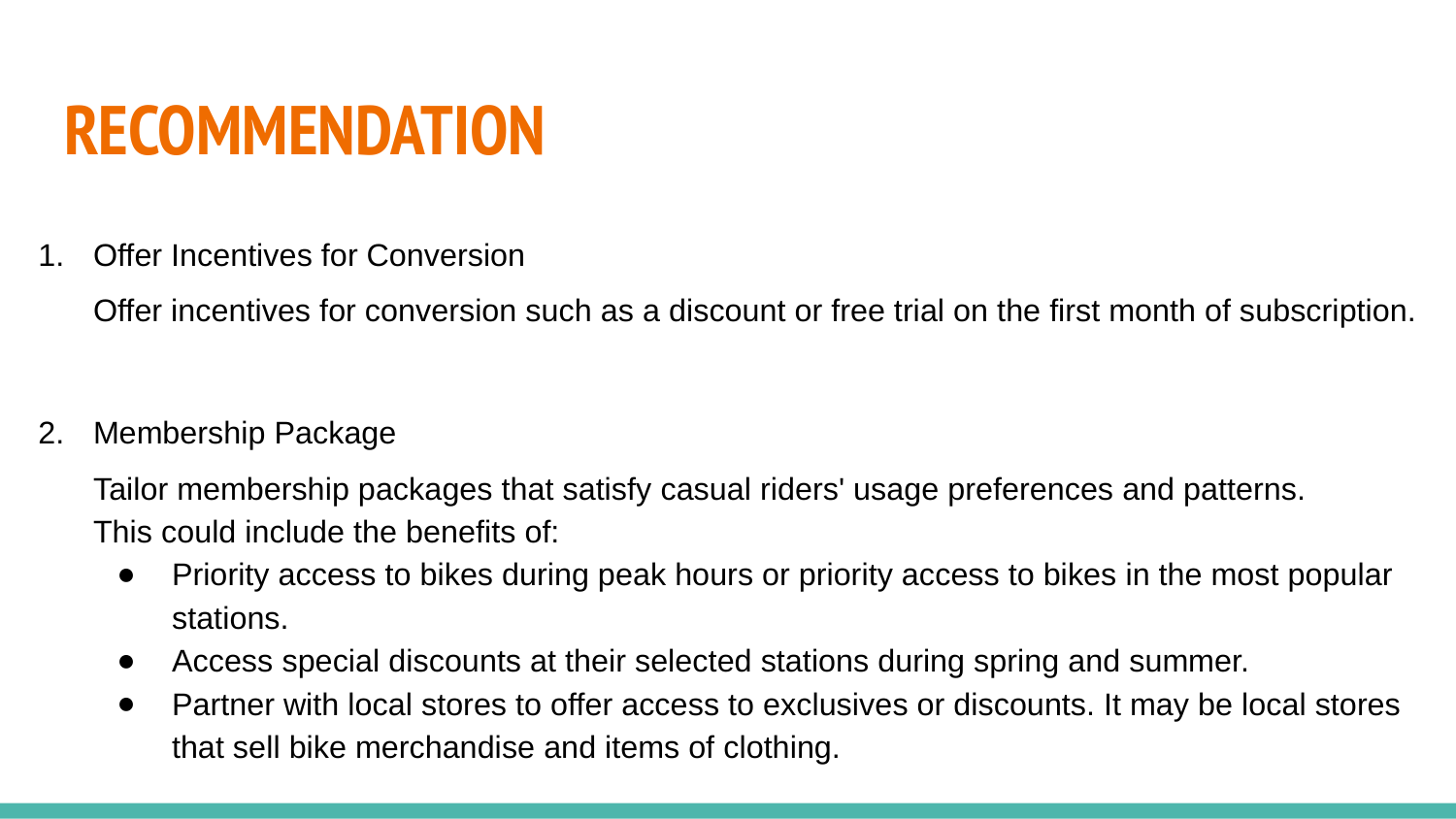

# RECOMMENDATION
Offer Incentives for Conversion
Offer incentives for conversion such as a discount or free trial on the first month of subscription.

Membership Package
Tailor membership packages that satisfy casual riders' usage preferences and patterns.
This could include the benefits of:
Priority access to bikes during peak hours or priority access to bikes in the most popular stations.
Access special discounts at their selected stations during spring and summer.
Partner with local stores to offer access to exclusives or discounts. It may be local stores that sell bike merchandise and items of clothing.